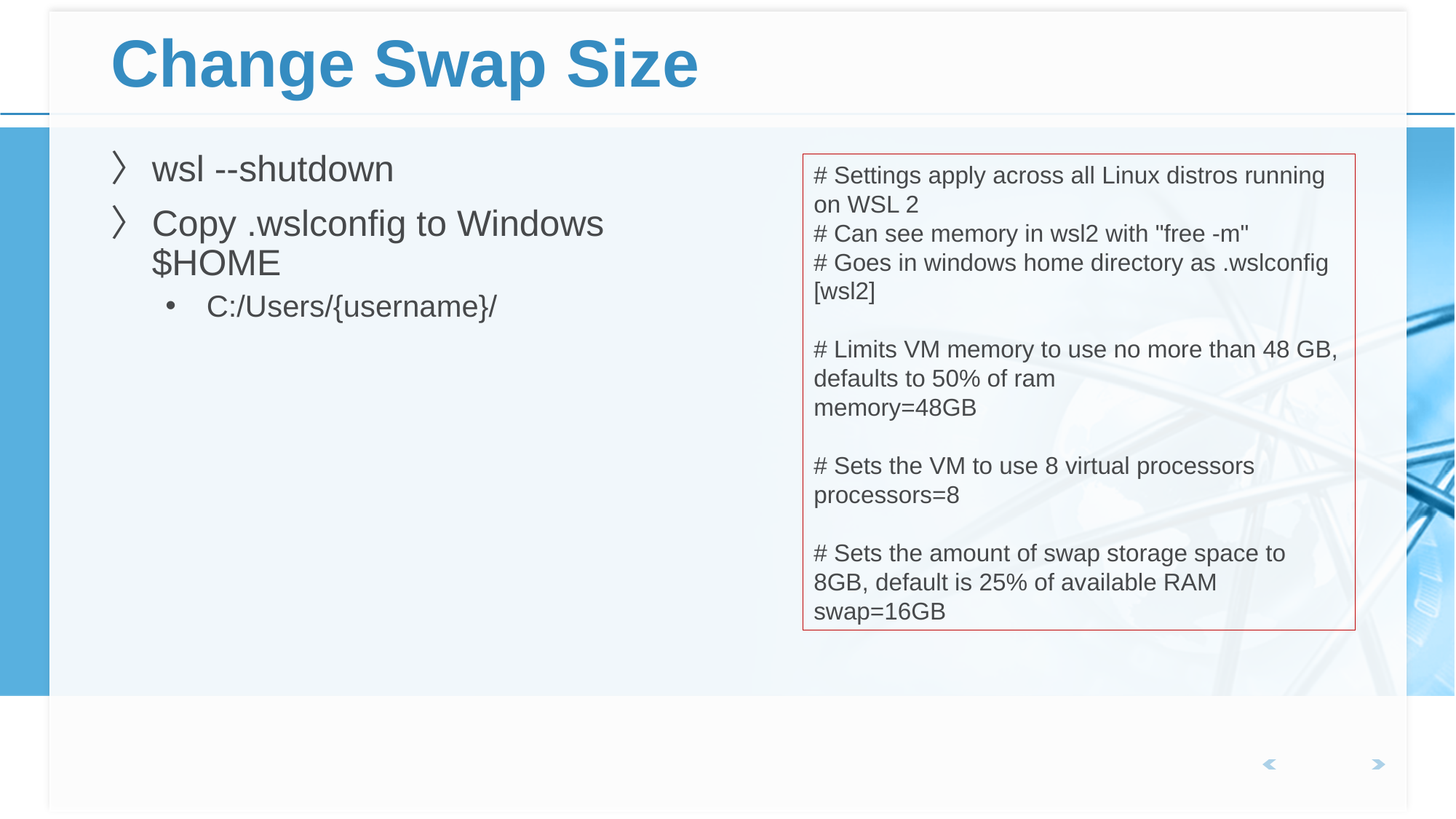

# Change Swap Size
wsl --shutdown
Copy .wslconfig to Windows $HOME
C:/Users/{username}/
# Settings apply across all Linux distros running on WSL 2
# Can see memory in wsl2 with "free -m"
# Goes in windows home directory as .wslconfig
[wsl2]

# Limits VM memory to use no more than 48 GB, defaults to 50% of ram
memory=48GB

# Sets the VM to use 8 virtual processors
processors=8

# Sets the amount of swap storage space to 8GB, default is 25% of available RAM
swap=16GB